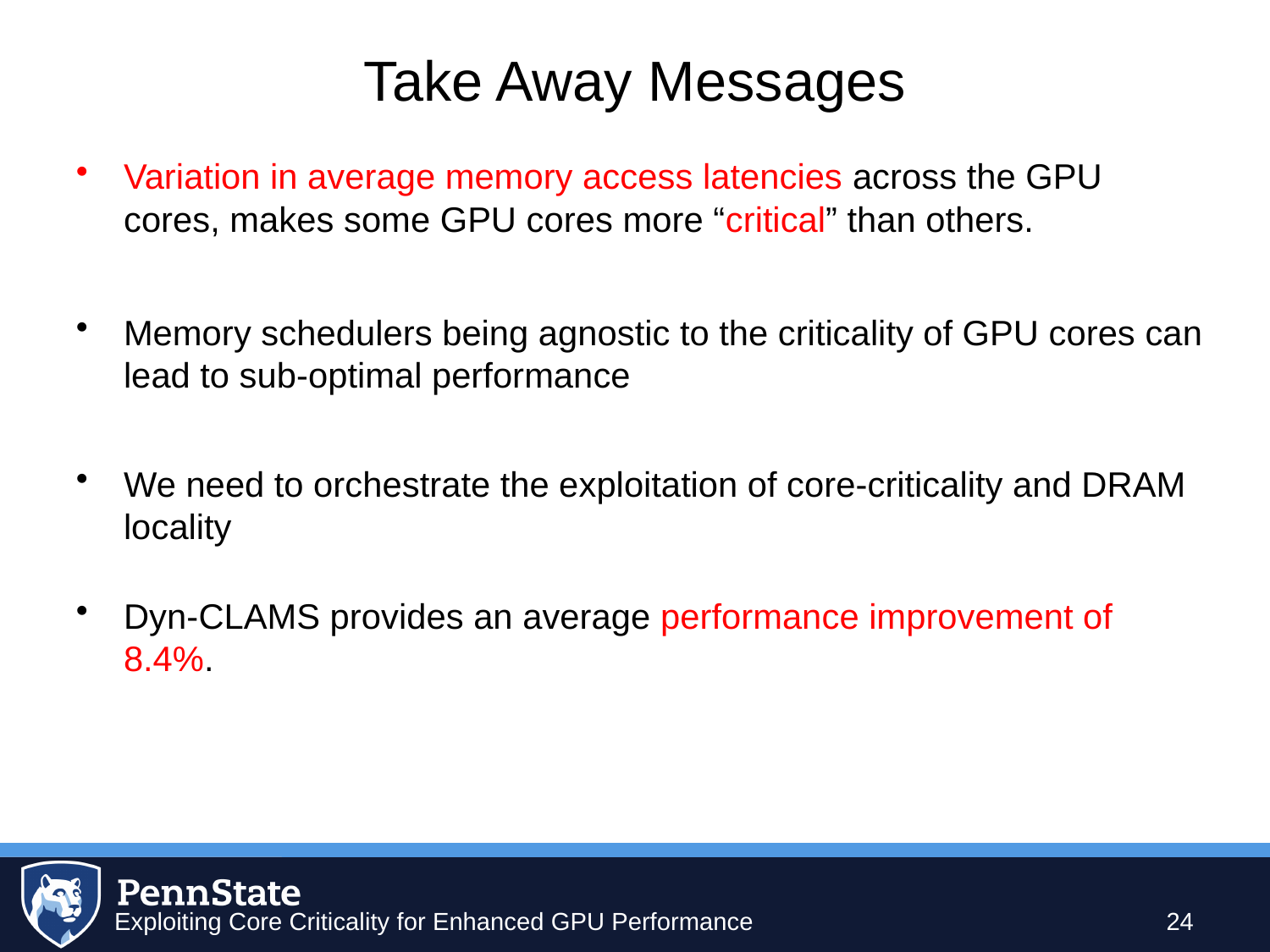

# Take Away Messages
Variation in average memory access latencies across the GPU cores, makes some GPU cores more “critical” than others.

Memory schedulers being agnostic to the criticality of GPU cores can lead to sub-optimal performance

We need to orchestrate the exploitation of core-criticality and DRAM locality

Dyn-CLAMS provides an average performance improvement of 8.4%.
Exploiting Core Criticality for Enhanced GPU Performance
24